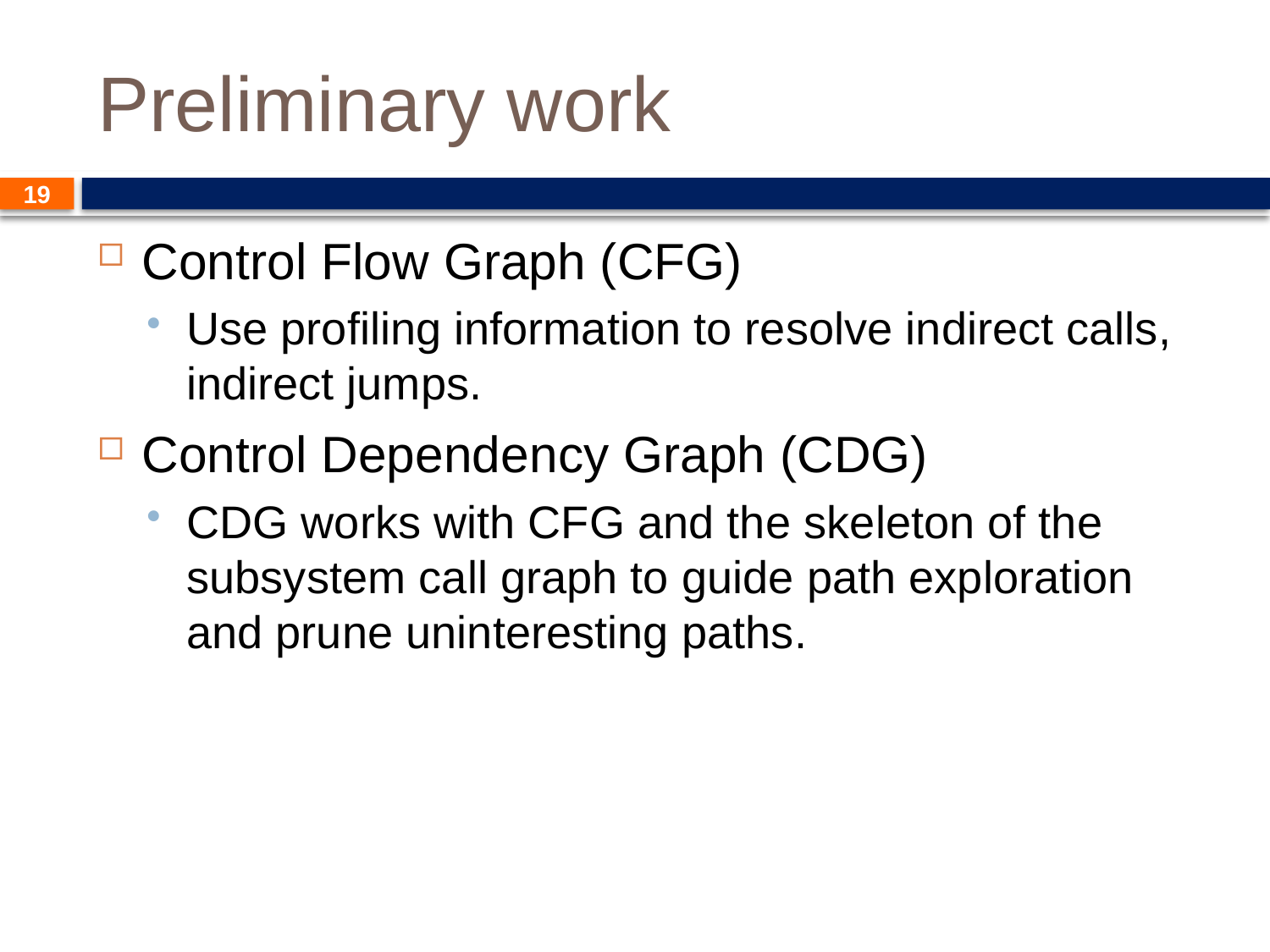

# Preliminary work
19
Control Flow Graph (CFG)
Use profiling information to resolve indirect calls, indirect jumps.
Control Dependency Graph (CDG)
CDG works with CFG and the skeleton of the subsystem call graph to guide path exploration and prune uninteresting paths.